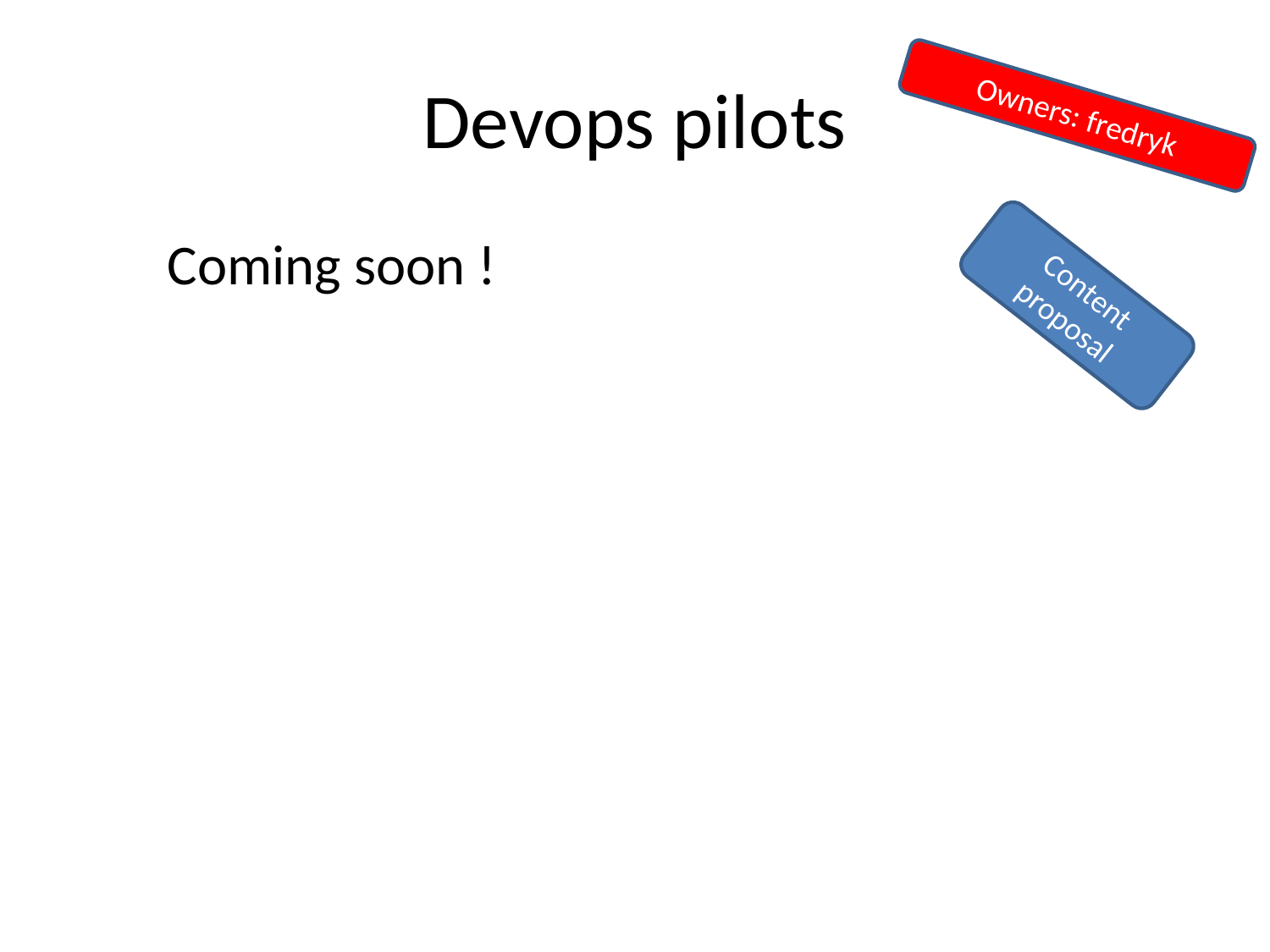

# Devops pilots
Owners: fredryk
Coming soon !

Content proposal